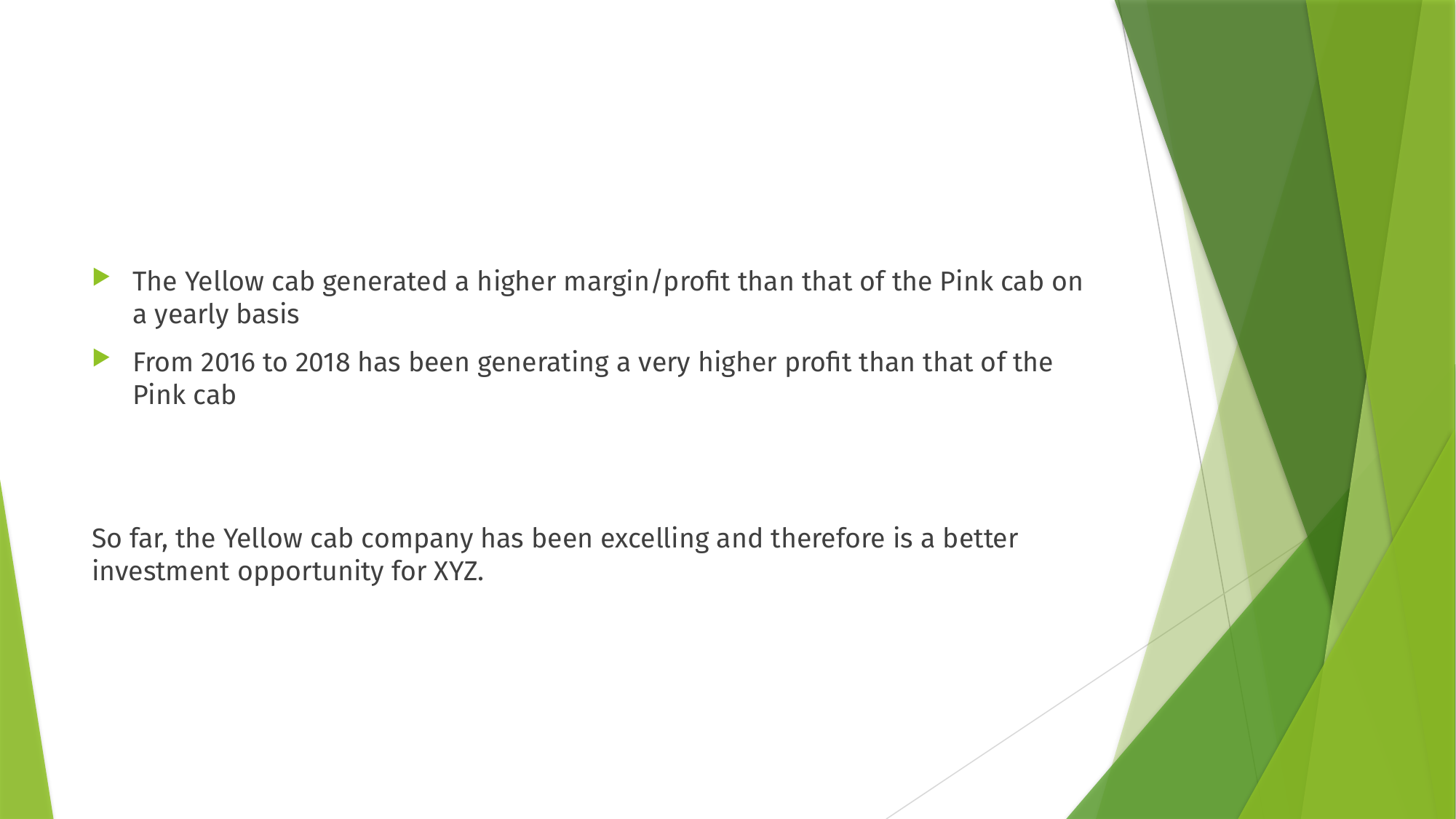

The Yellow cab generated a higher margin/profit than that of the Pink cab on a yearly basis
From 2016 to 2018 has been generating a very higher profit than that of the Pink cab

So far, the Yellow cab company has been excelling and therefore is a better investment opportunity for XYZ.